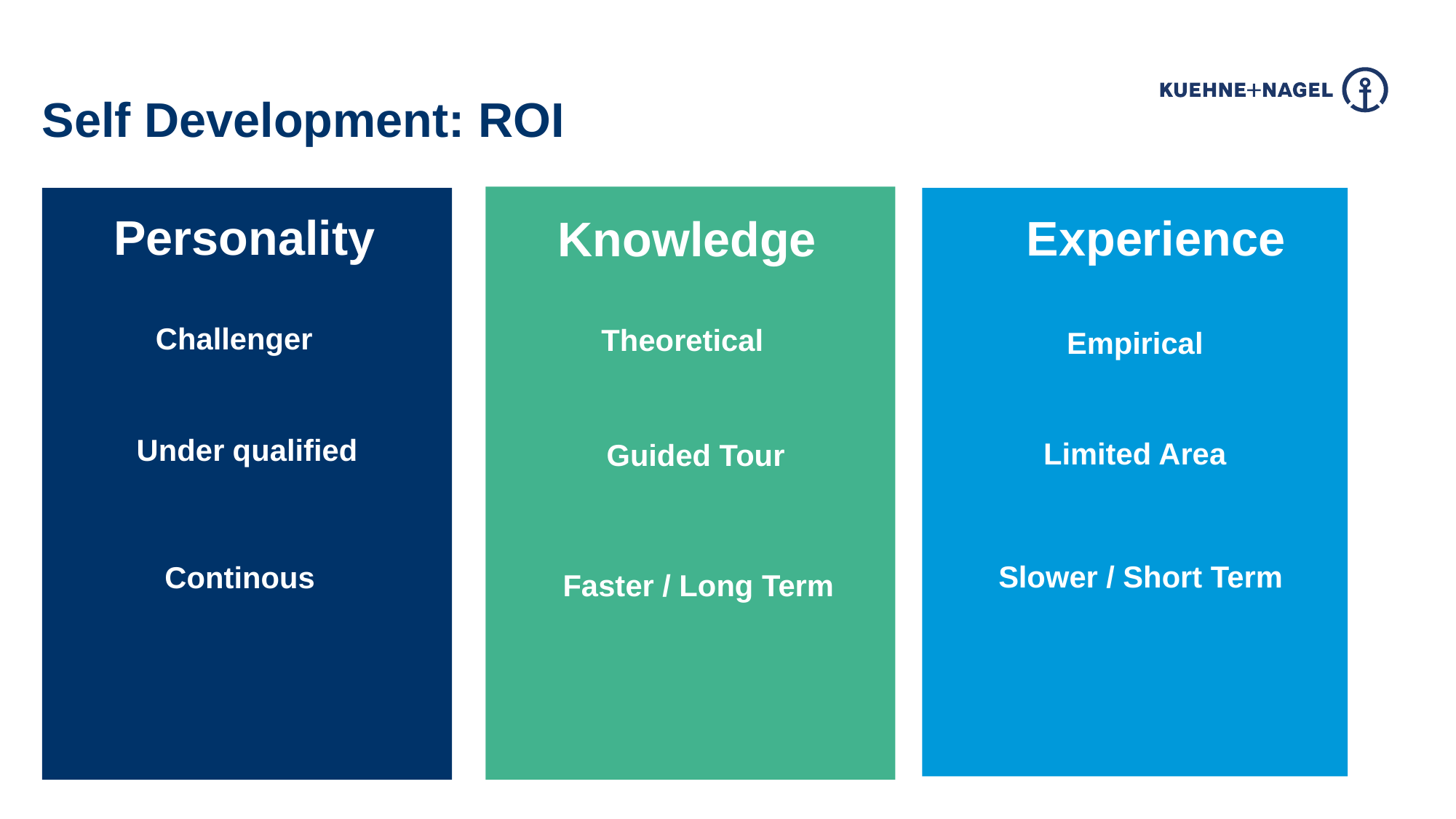

Self Development: ROI

Personality
Experience
Knowledge

Challenger
Theoretical
Empirical
Software Analyst
Software Analyst
Under qualified
Limited Area
Guided Tour
Slower / Short Term
Continous

Faster / Long Term
Quality Assurance